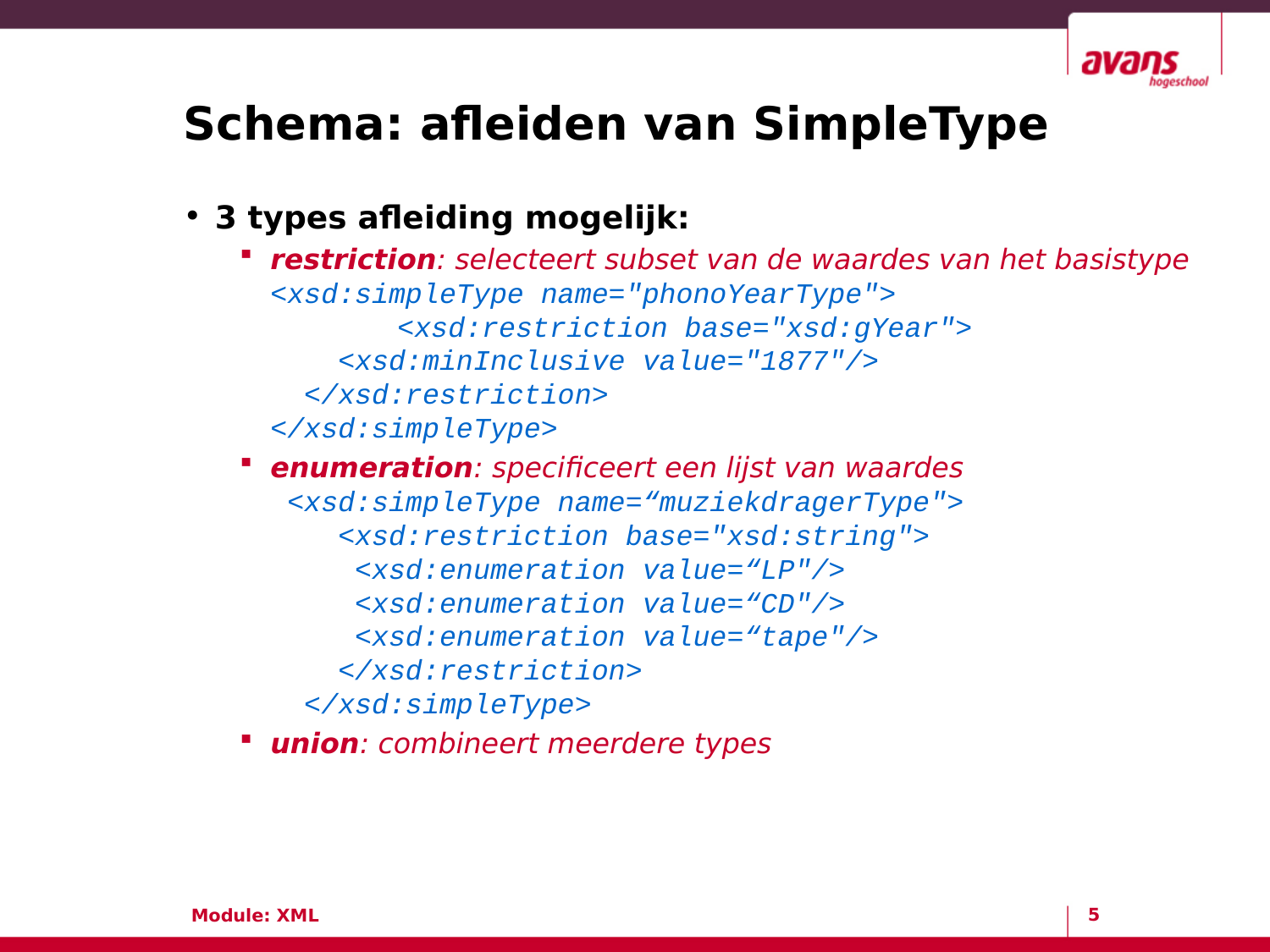

# Schema: afleiden van SimpleType
3 types afleiding mogelijk:
restriction: selecteert subset van de waardes van het basistype
<xsd:simpleType name="phonoYearType">
  	<xsd:restriction base="xsd:gYear">
    <xsd:minInclusive value="1877"/>
  </xsd:restriction>
</xsd:simpleType>
enumeration: specificeert een lijst van waardes
 <xsd:simpleType name=“muziekdragerType">
    <xsd:restriction base="xsd:string">
     <xsd:enumeration value=“LP"/>
     <xsd:enumeration value=“CD"/>
     <xsd:enumeration value=“tape"/>
    </xsd:restriction>
  </xsd:simpleType>
union: combineert meerdere types
5